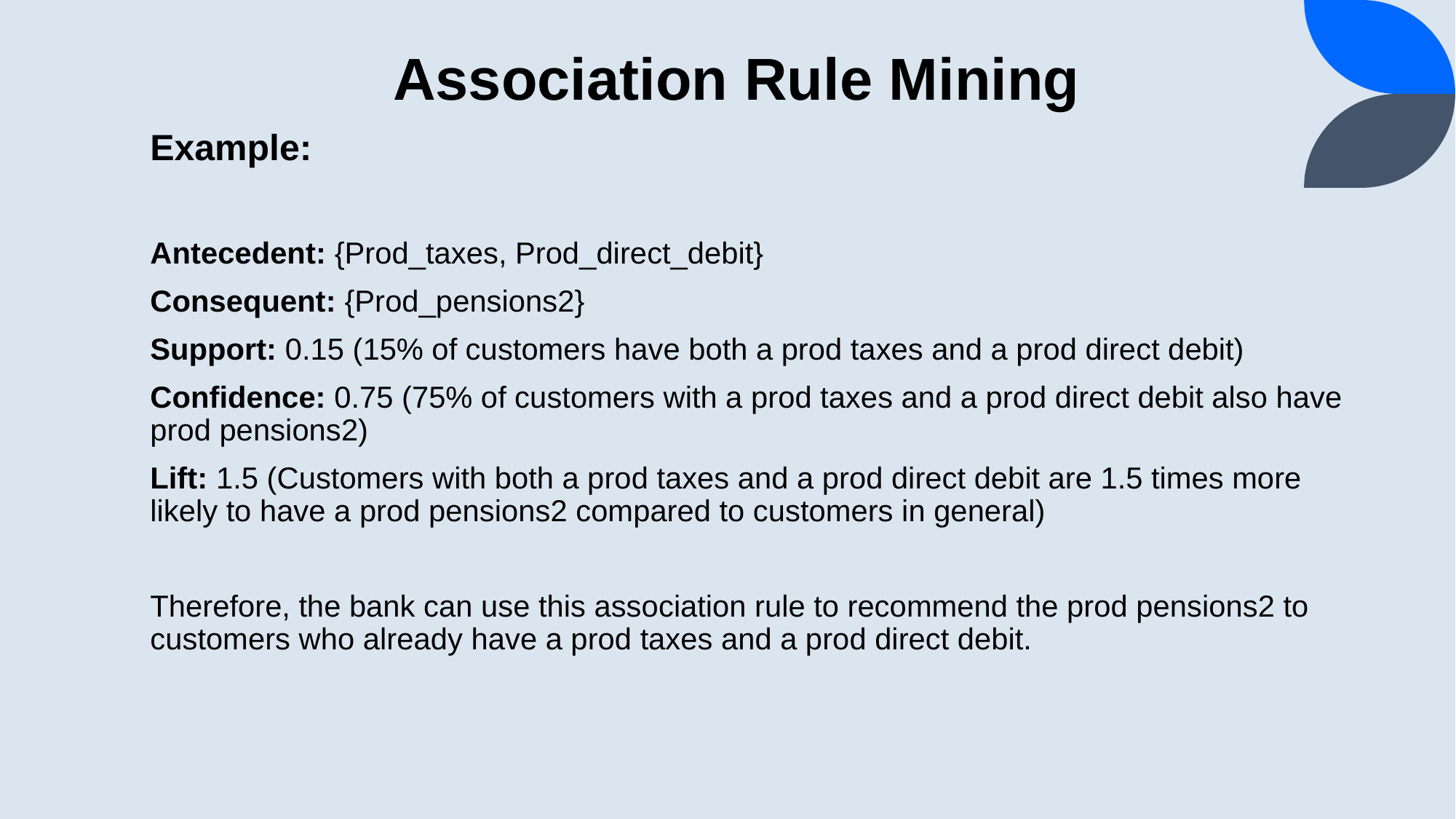

# Association Rule Mining

Example:

Antecedent: {Prod_taxes, Prod_direct_debit}
Consequent: {Prod_pensions2}
Support: 0.15 (15% of customers have both a prod taxes and a prod direct debit)
Confidence: 0.75 (75% of customers with a prod taxes and a prod direct debit also have prod pensions2)
Lift: 1.5 (Customers with both a prod taxes and a prod direct debit are 1.5 times more likely to have a prod pensions2 compared to customers in general)

Therefore, the bank can use this association rule to recommend the prod pensions2 to customers who already have a prod taxes and a prod direct debit.